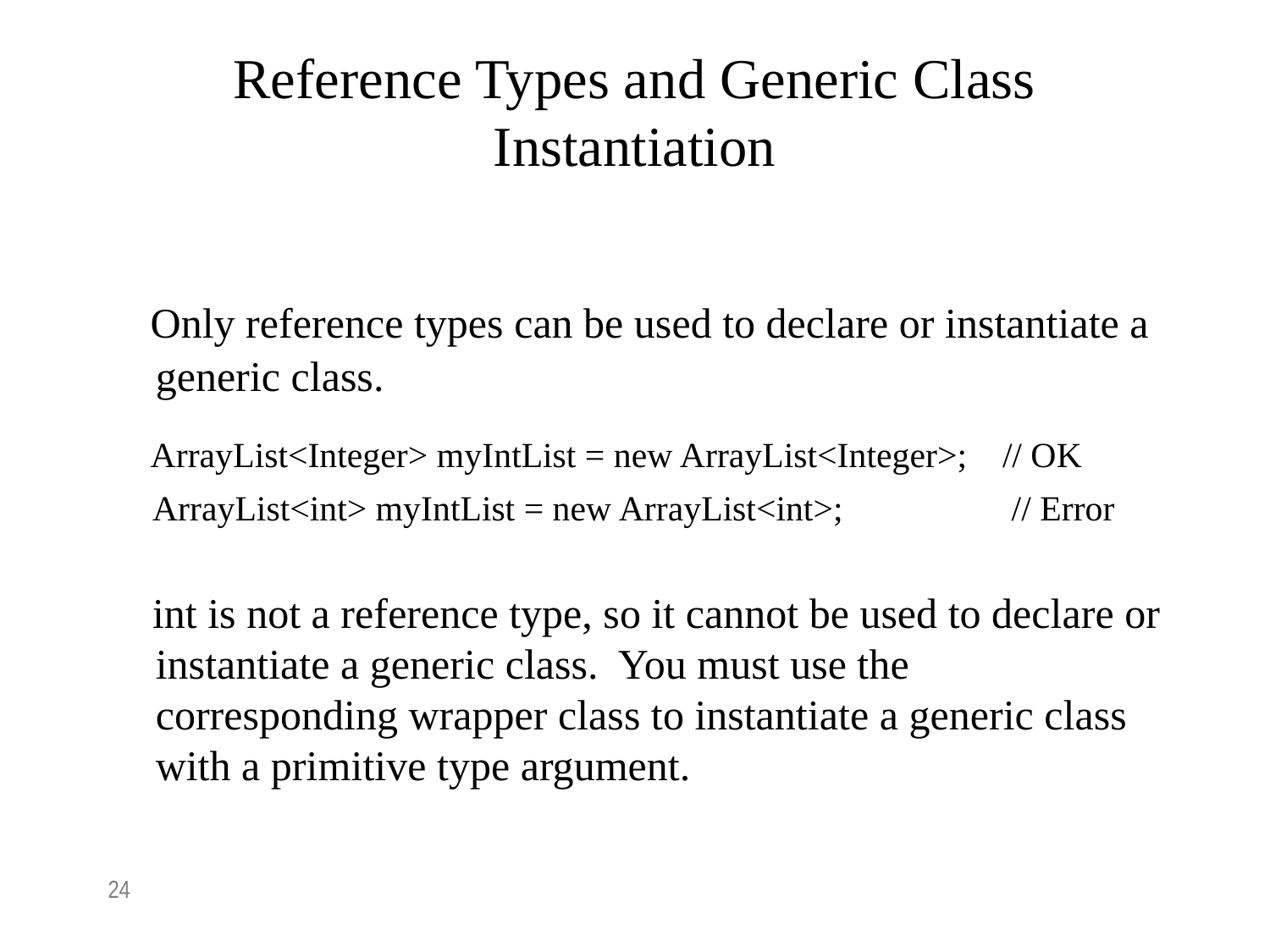

# Reference Types and Generic Class Instantiation
   Only reference types can be used to declare or instantiate a generic class.
   ArrayList<Integer> myIntList = new ArrayList<Integer>;    // OK
     ArrayList<int> myIntList = new ArrayList<int>;                   // Error

     int is not a reference type, so it cannot be used to declare or instantiate a generic class.  You must use the corresponding wrapper class to instantiate a generic class with a primitive type argument.

24